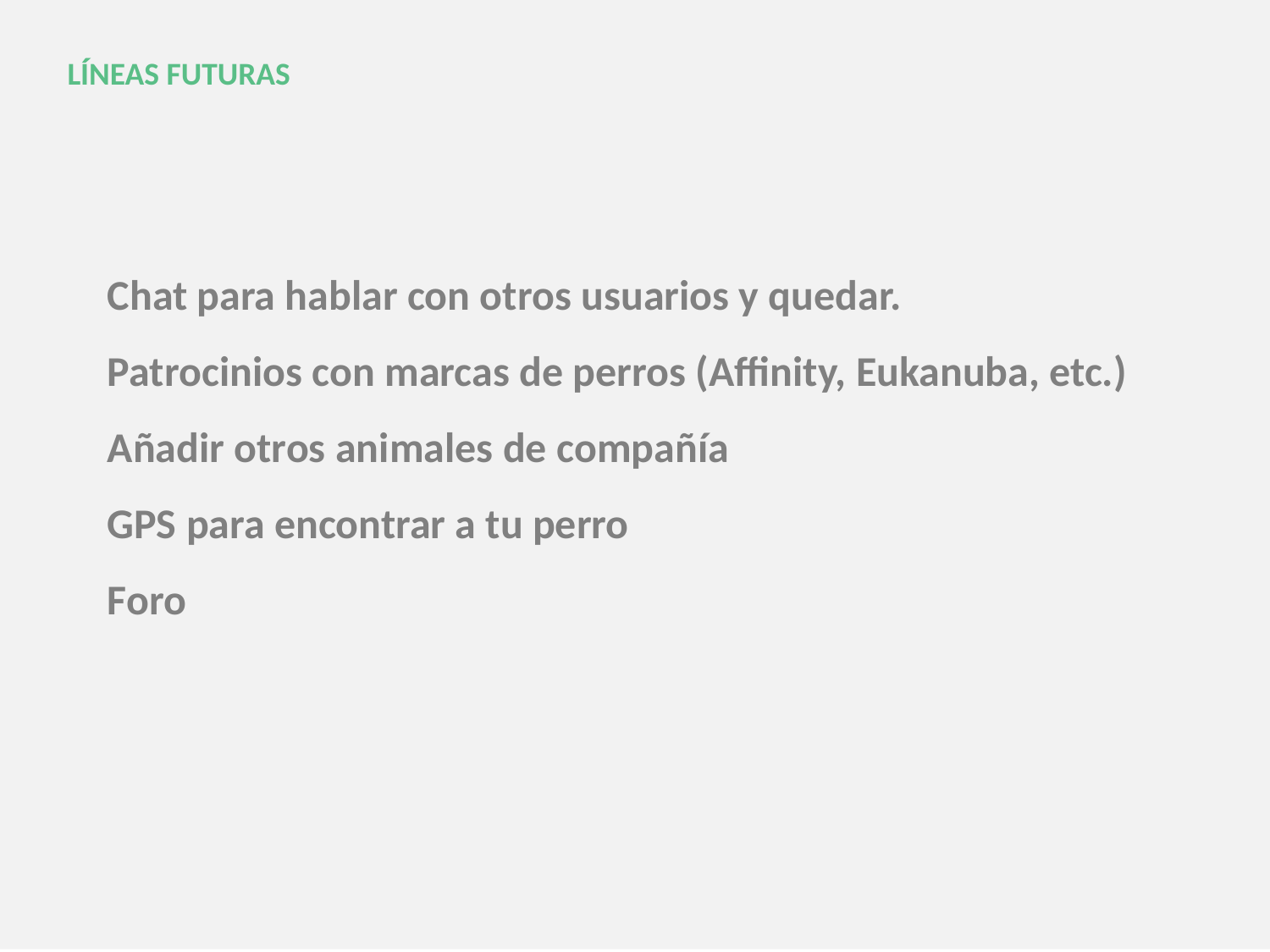

LÍNEAS FUTURAS
Chat para hablar con otros usuarios y quedar.
Patrocinios con marcas de perros (Affinity, Eukanuba, etc.)
Añadir otros animales de compañía
GPS para encontrar a tu perro
Foro